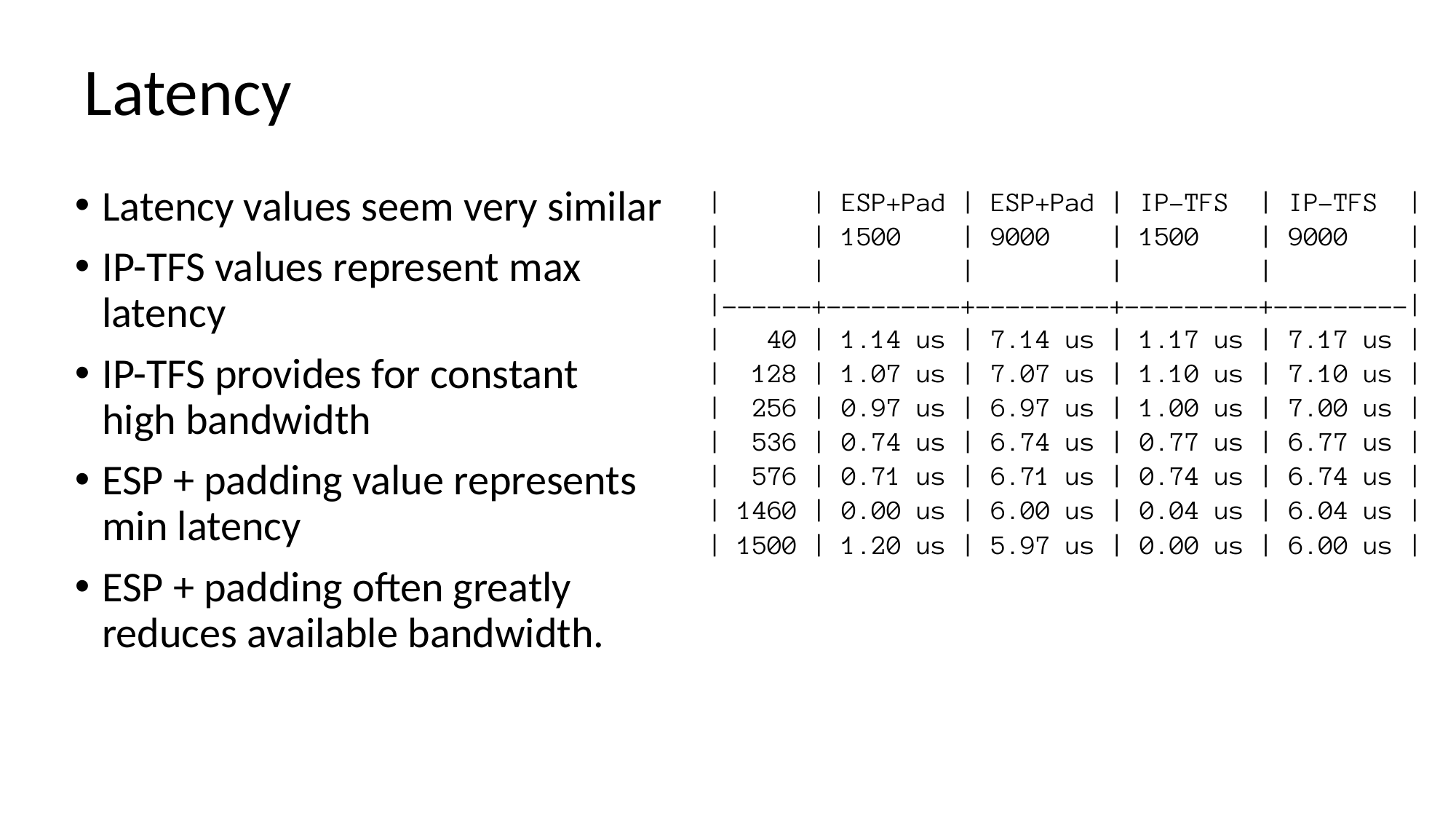

# Latency
|      | ESP+Pad | ESP+Pad | IP-TFS  | IP-TFS  |
|      | 1500    | 9000    | 1500    | 9000    |
|      |         |         |         |         |
|------+---------+---------+---------+---------|
|   40 | 1.14 us | 7.14 us | 1.17 us | 7.17 us |
|  128 | 1.07 us | 7.07 us | 1.10 us | 7.10 us |
|  256 | 0.97 us | 6.97 us | 1.00 us | 7.00 us |
|  536 | 0.74 us | 6.74 us | 0.77 us | 6.77 us |
|  576 | 0.71 us | 6.71 us | 0.74 us | 6.74 us |
| 1460 | 0.00 us | 6.00 us | 0.04 us | 6.04 us |
| 1500 | 1.20 us | 5.97 us | 0.00 us | 6.00 us |

Latency values seem very similar
IP-TFS values represent max latency
IP-TFS provides for constant high bandwidth
ESP + padding value represents min latency
ESP + padding often greatly reduces available bandwidth.